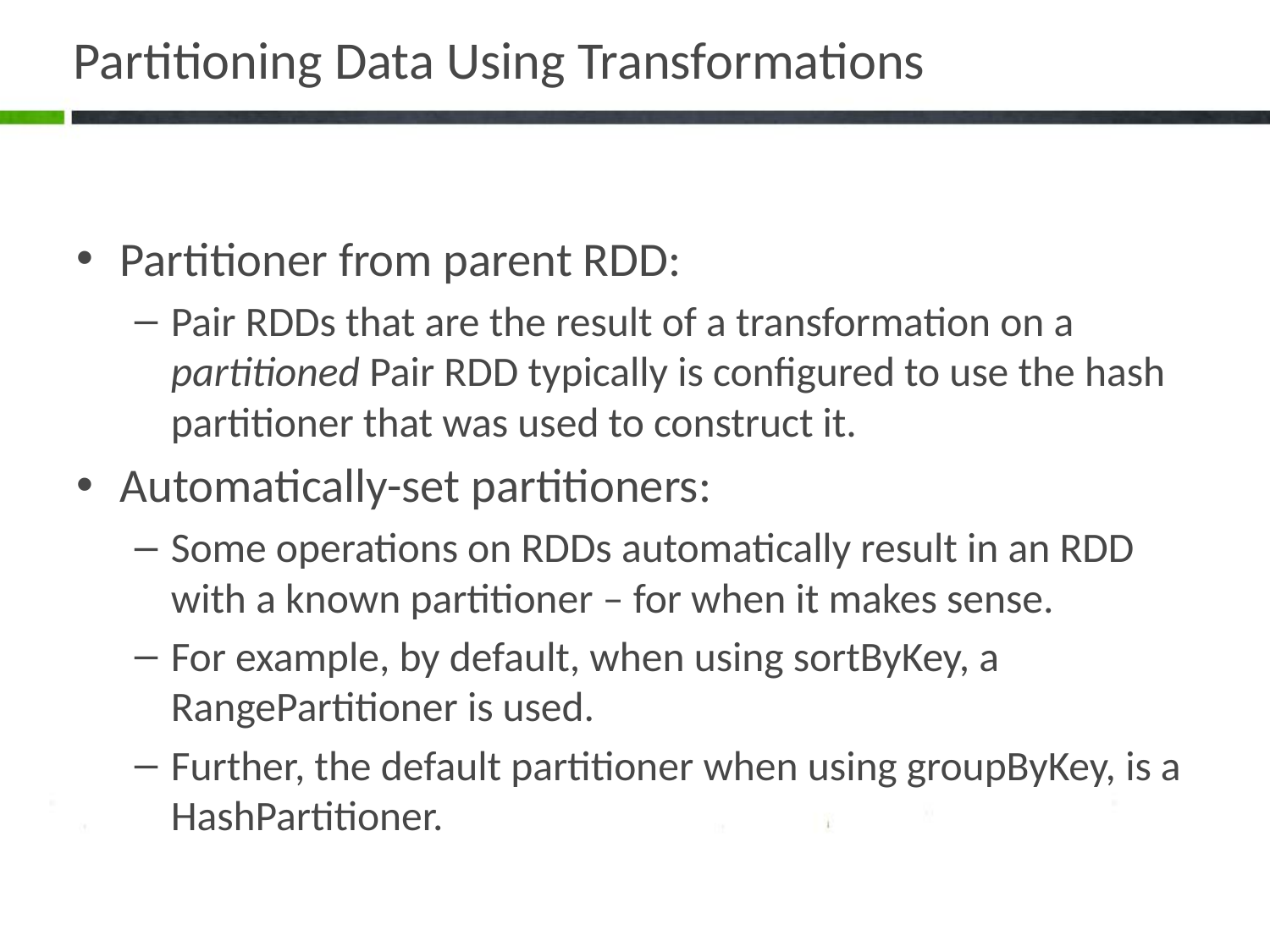

# Partitioning Data Using Transformations
Partitioner from parent RDD:
Pair RDDs that are the result of a transformation on a partitioned Pair RDD typically is configured to use the hash partitioner that was used to construct it.
Automatically-set partitioners:
Some operations on RDDs automatically result in an RDD with a known partitioner – for when it makes sense.
For example, by default, when using sortByKey, a RangePartitioner is used.
Further, the default partitioner when using groupByKey, is a HashPartitioner.